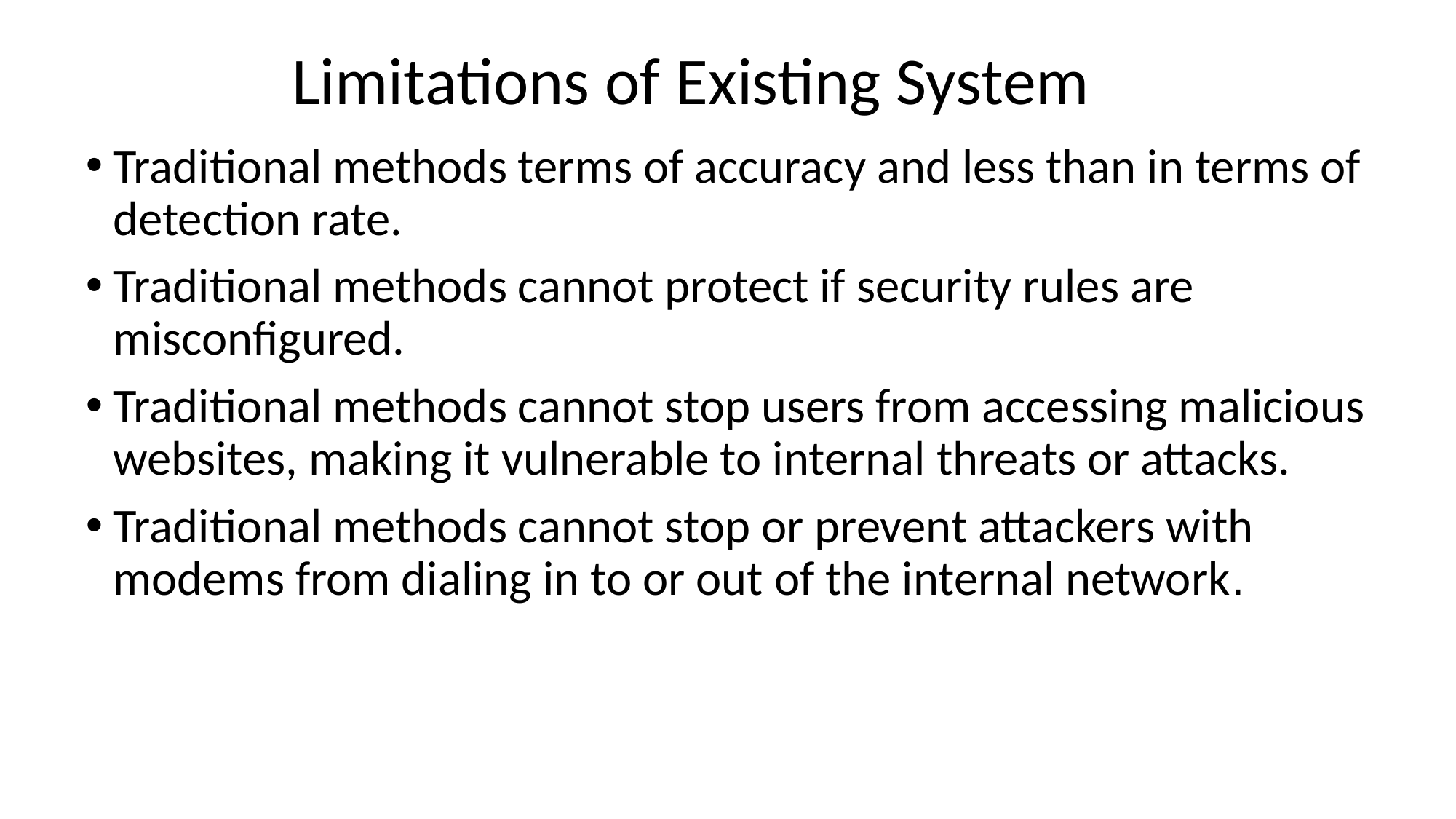

# Limitations of Existing System
Traditional methods terms of accuracy and less than in terms of detection rate.
Traditional methods cannot protect if security rules are misconfigured.
Traditional methods cannot stop users from accessing malicious websites, making it vulnerable to internal threats or attacks.
Traditional methods cannot stop or prevent attackers with modems from dialing in to or out of the internal network.